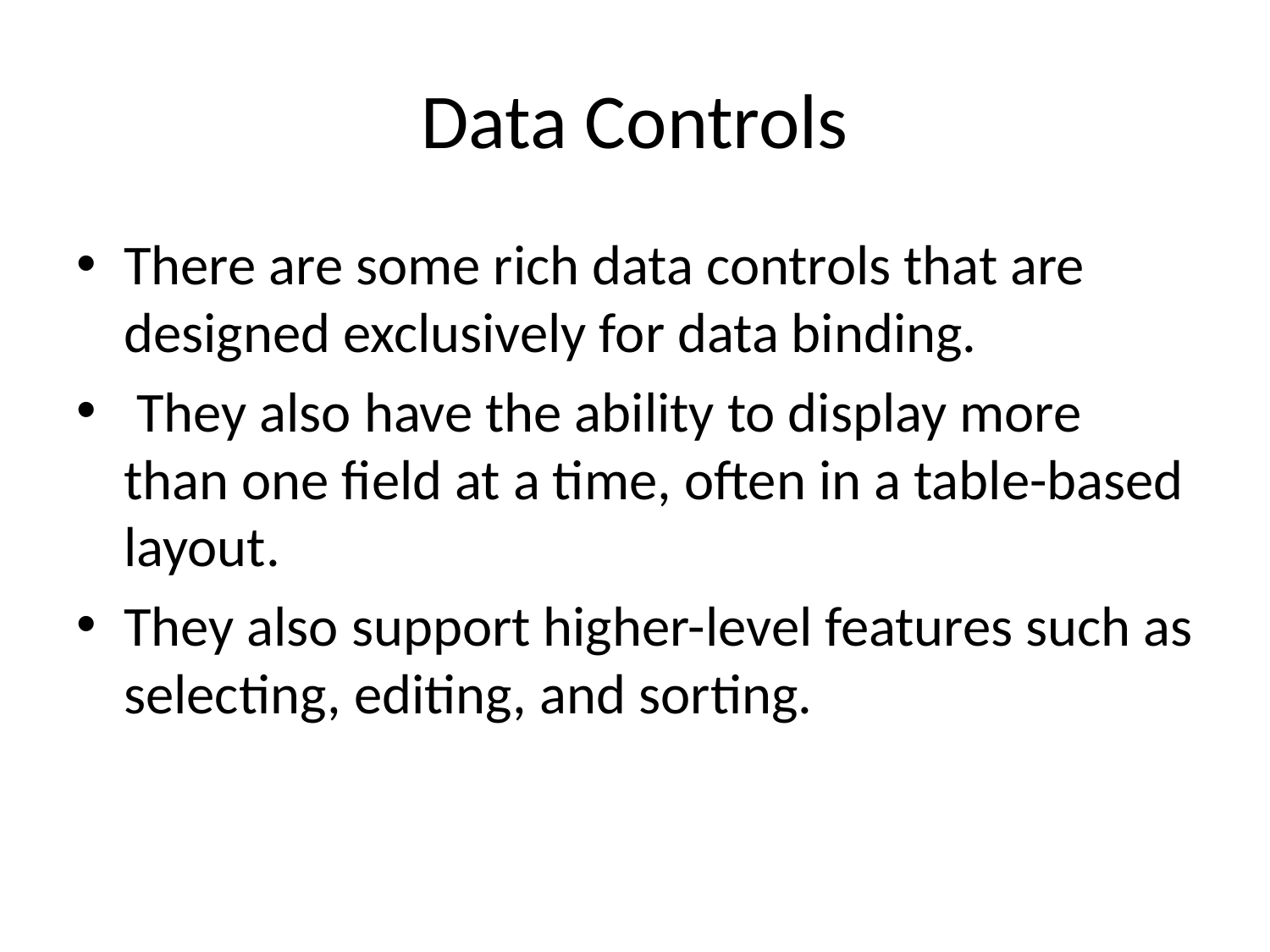

# Data Controls
There are some rich data controls that are designed exclusively for data binding.
 They also have the ability to display more than one field at a time, often in a table-based layout.
They also support higher-level features such as selecting, editing, and sorting.